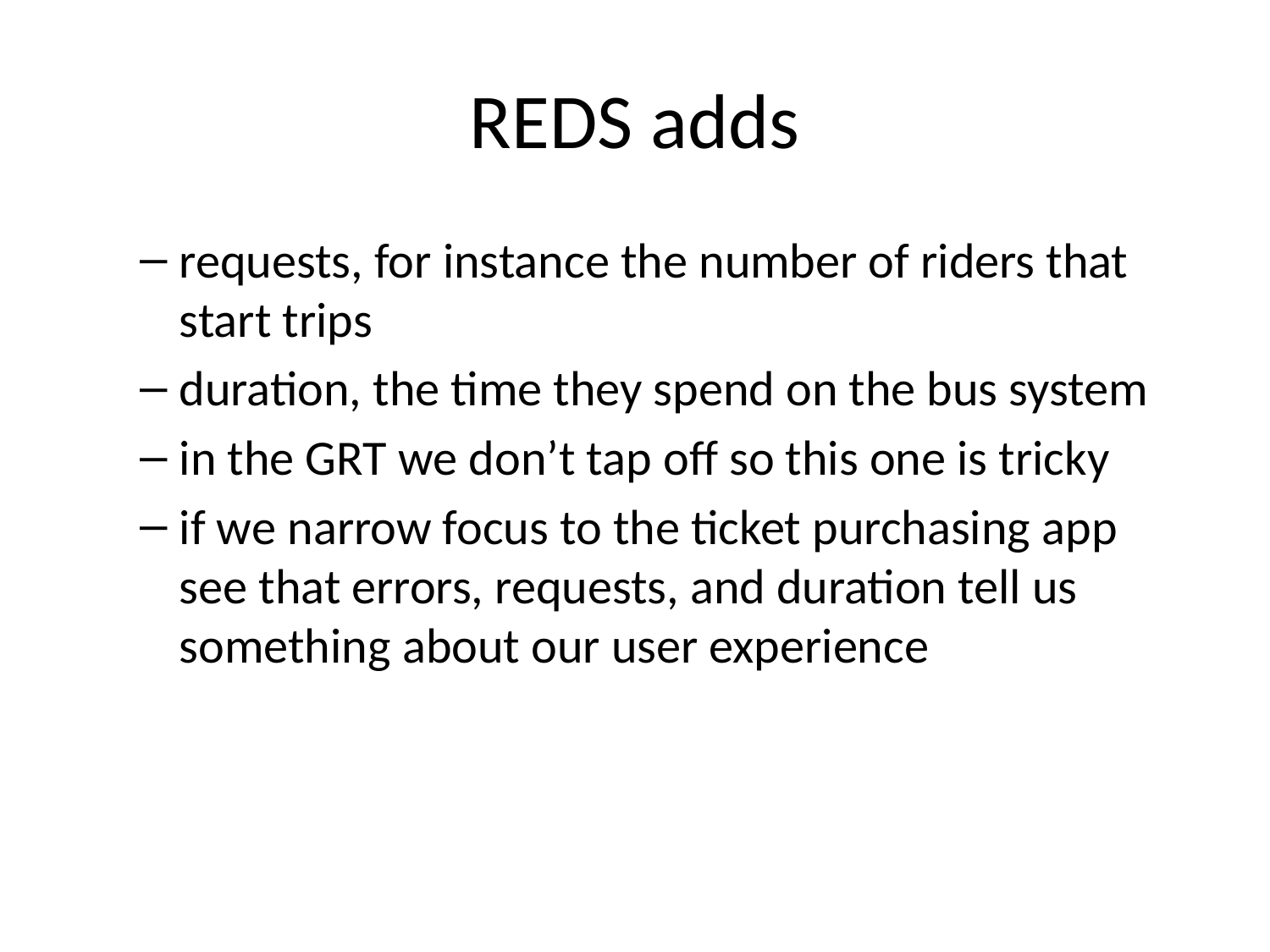

# REDS adds
requests, for instance the number of riders that start trips
duration, the time they spend on the bus system
in the GRT we don’t tap off so this one is tricky
if we narrow focus to the ticket purchasing app see that errors, requests, and duration tell us something about our user experience